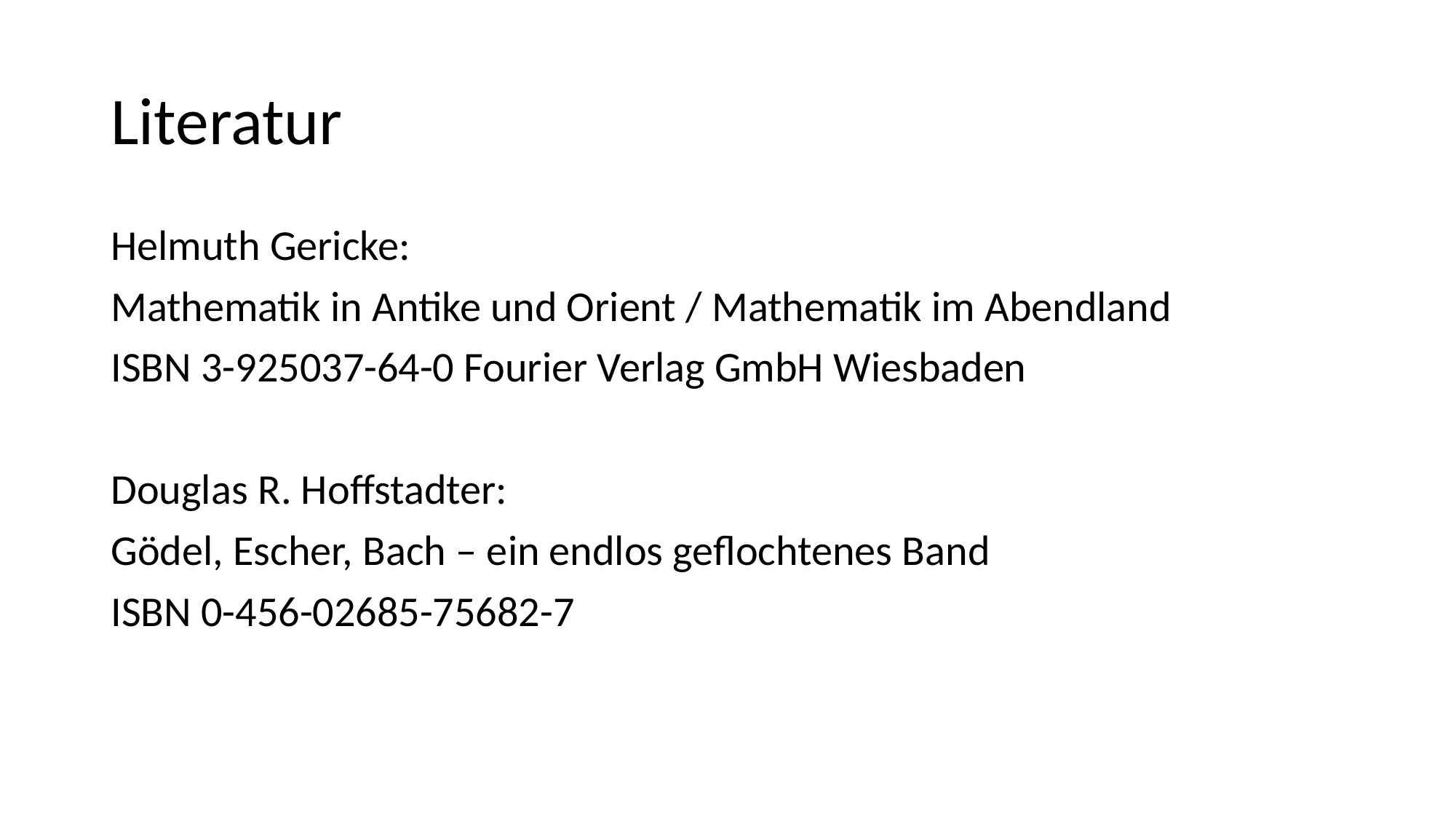

# Literatur
Helmuth Gericke:
Mathematik in Antike und Orient / Mathematik im Abendland
ISBN 3-925037-64-0 Fourier Verlag GmbH Wiesbaden

Douglas R. Hoffstadter:
Gödel, Escher, Bach – ein endlos geflochtenes Band
ISBN 0-456-02685-75682-7